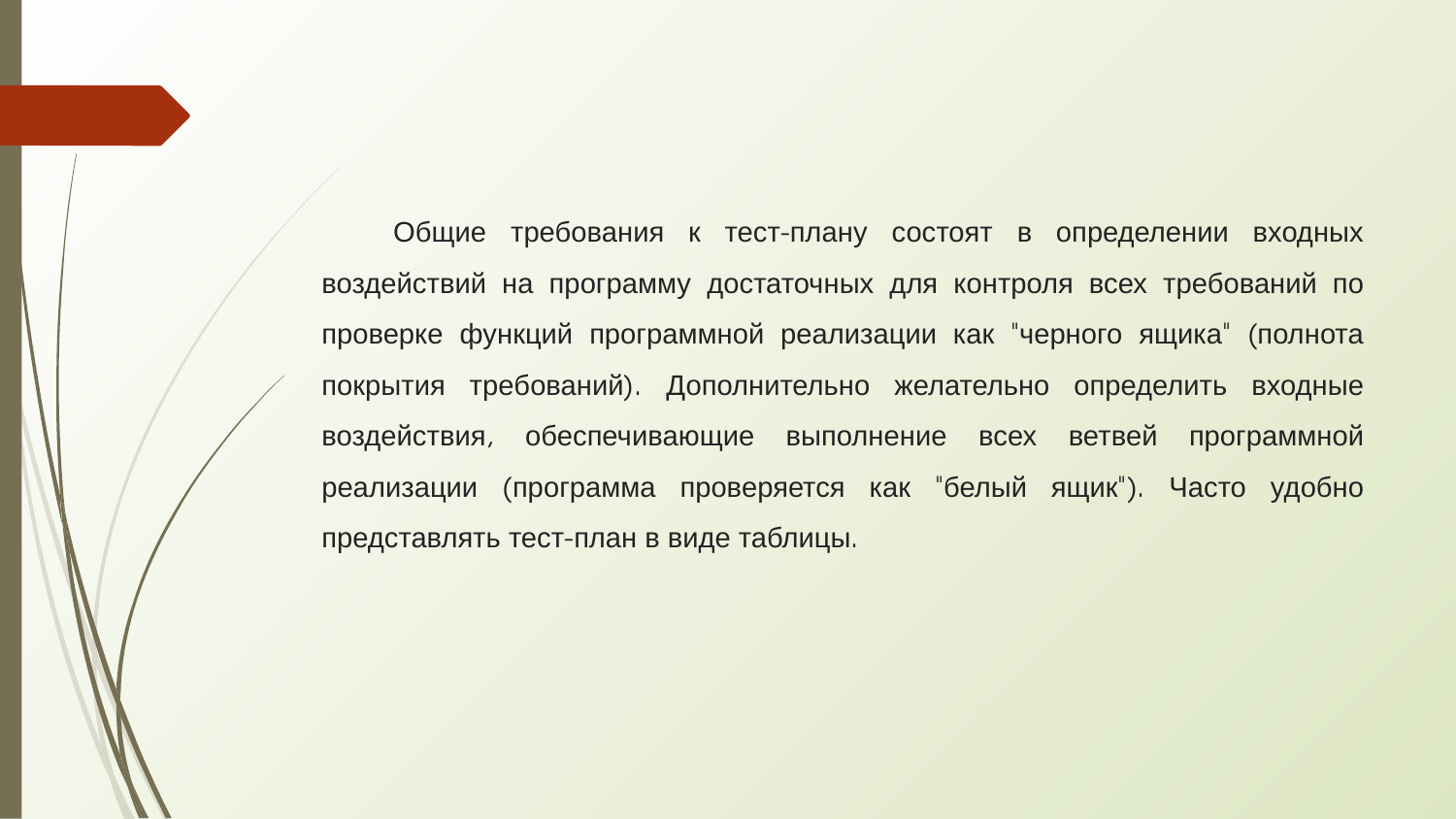

Общие требования к тест-плану состоят в определении входных воздействий на программу достаточных для контроля всех требований по проверке функций программной реализации как "черного ящика" (полнота покрытия требований). Дополнительно желательно определить входные воздействия, обеспечивающие выполнение всех ветвей программной реализации (программа проверяется как "белый ящик"). Часто удобно представлять тест-план в виде таблицы.